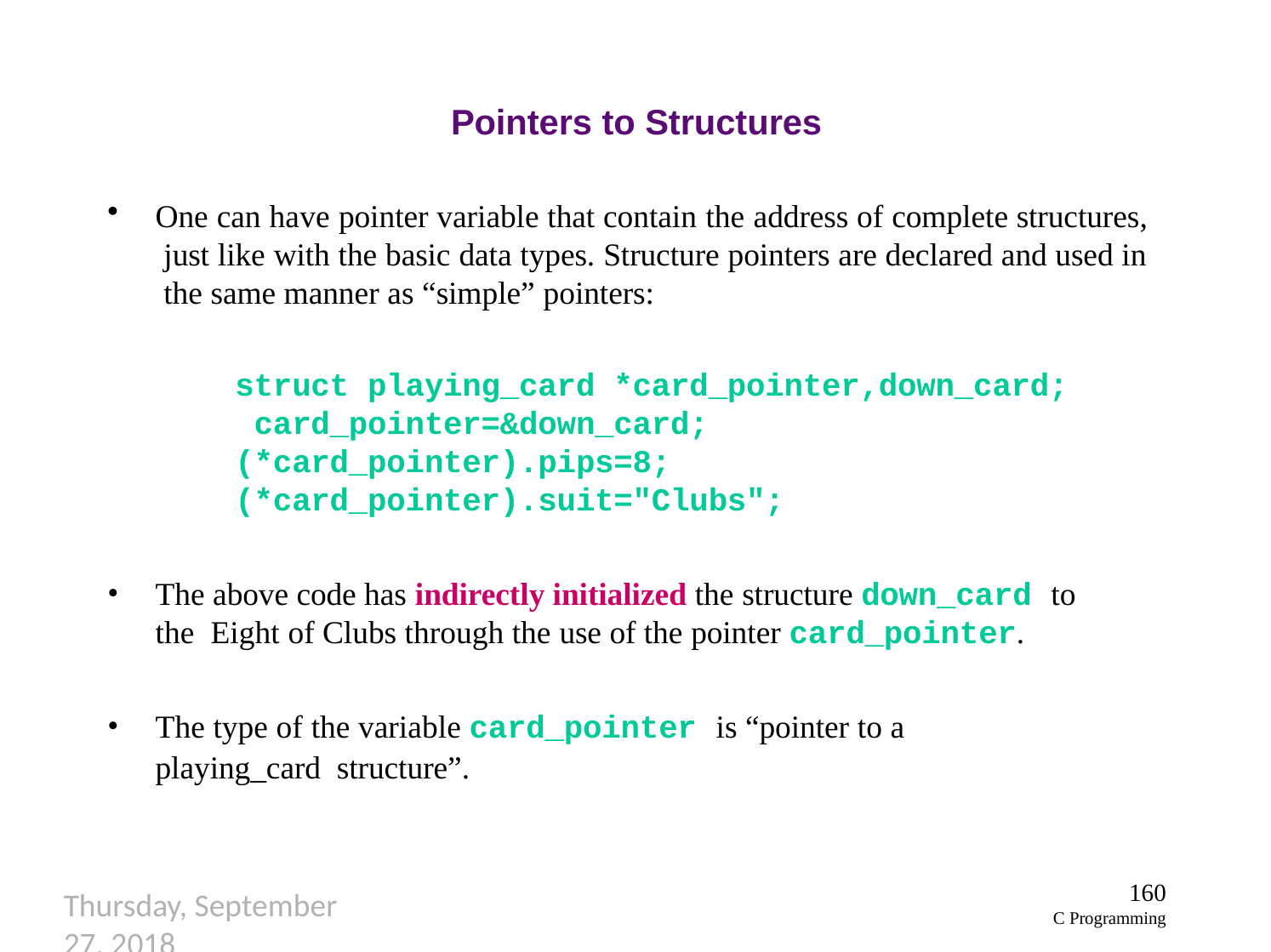

# Pointers to Structures
One can have pointer variable that contain the address of complete structures,  just like with the basic data types. Structure pointers are declared and used in  the same manner as “simple” pointers:

struct playing_card *card_pointer,down_card;  card_pointer=&down_card;  (*card_pointer).pips=8;  (*card_pointer).suit="Clubs";

The above code has indirectly initialized the structure down_card to the  Eight of Clubs through the use of the pointer card_pointer.

The type of the variable card_pointer is “pointer to a playing_card  structure”.
160
C Programming
Thursday, September 27, 2018